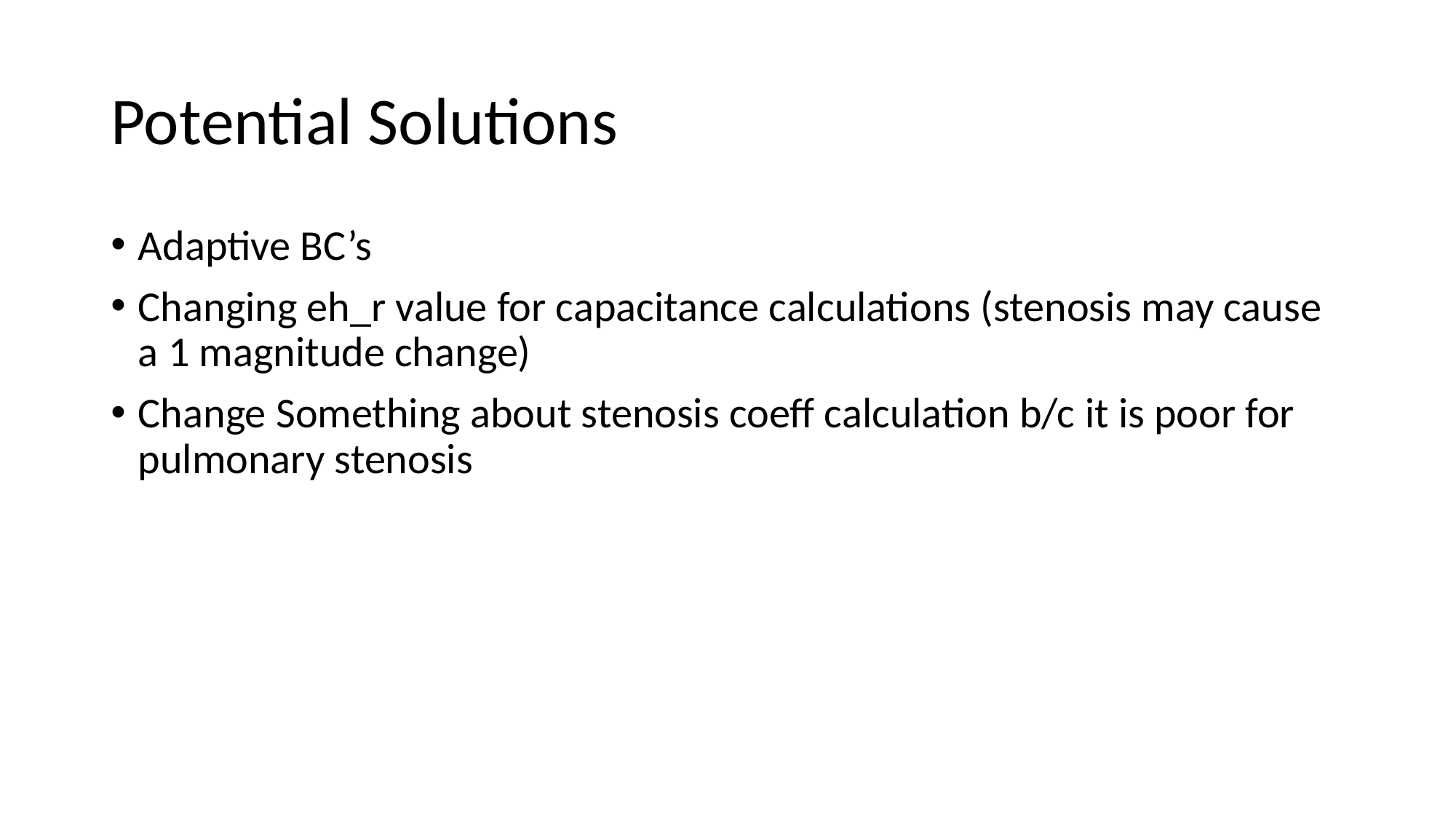

# Potential Solutions
Adaptive BC’s
Changing eh_r value for capacitance calculations (stenosis may cause a 1 magnitude change)
Change Something about stenosis coeff calculation b/c it is poor for pulmonary stenosis